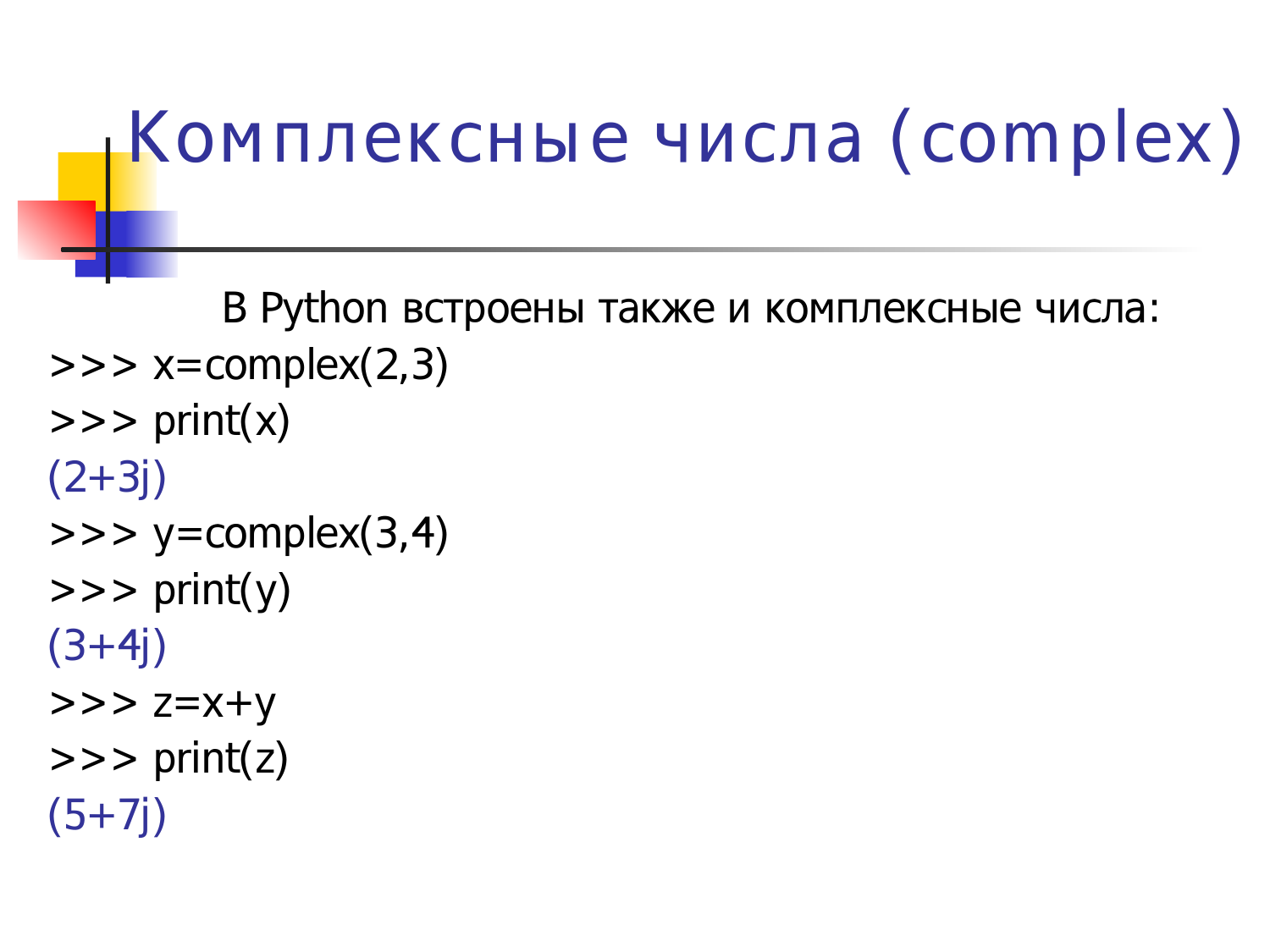

# Комплексные числа (complex)
		В Python встроены также и комплексные числа:
>>> x=complex(2,3)
>>> print(x)
(2+3j)
>>> y=complex(3,4)
>>> print(y)
(3+4j)
>>> z=x+y
>>> print(z)
(5+7j)